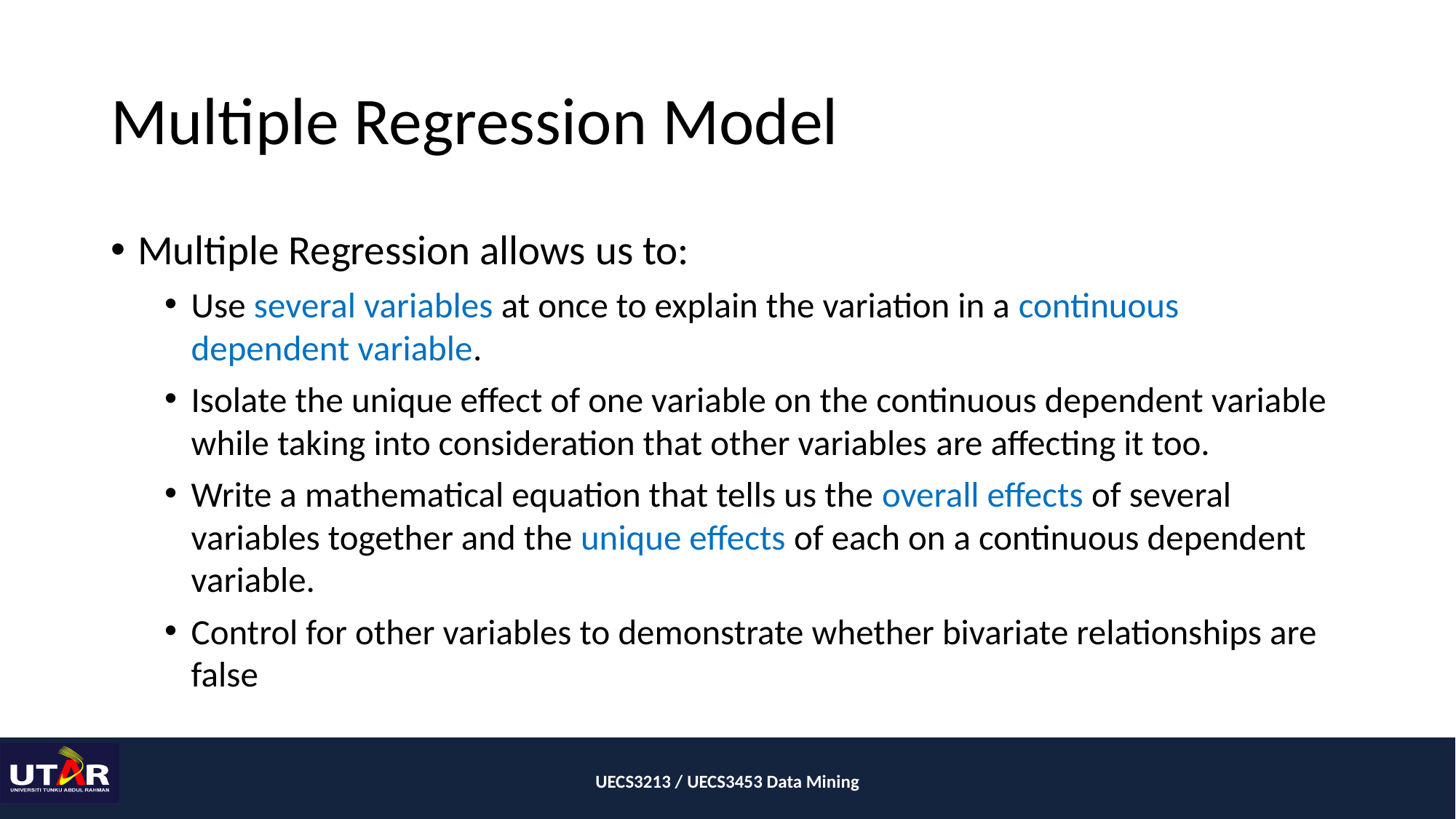

# Multiple Regression Model
Multiple Regression allows us to:
Use several variables at once to explain the variation in a continuous dependent variable.
Isolate the unique effect of one variable on the continuous dependent variable while taking into consideration that other variables are affecting it too.
Write a mathematical equation that tells us the overall effects of several variables together and the unique effects of each on a continuous dependent variable.
Control for other variables to demonstrate whether bivariate relationships are false

UECS3213 / UECS3453 Data Mining
50